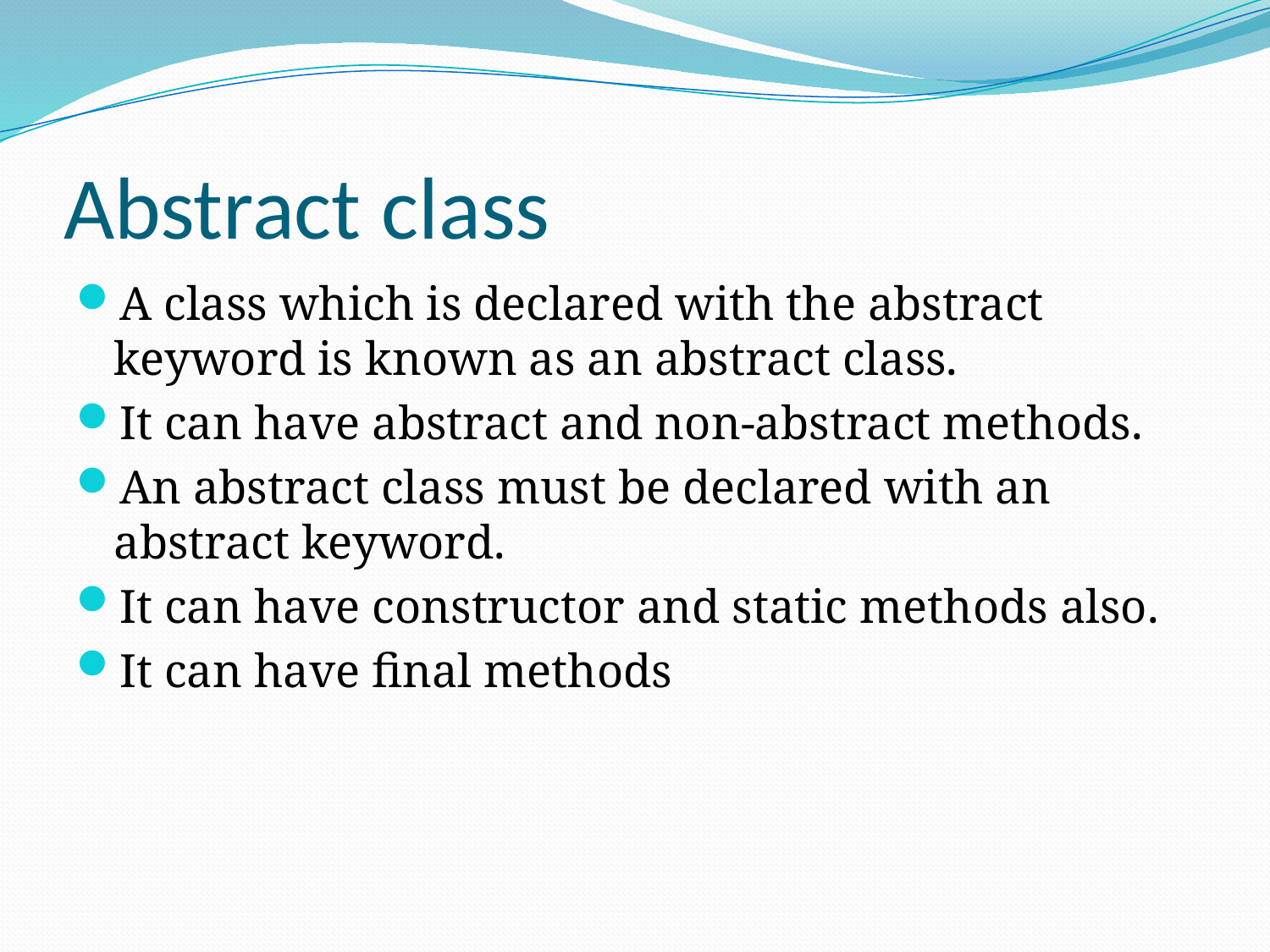

# Abstract class
A class which is declared with the abstract keyword is known as an abstract class.
It can have abstract and non-abstract methods.
An abstract class must be declared with an abstract keyword.
It can have constructor and static methods also.
It can have final methods